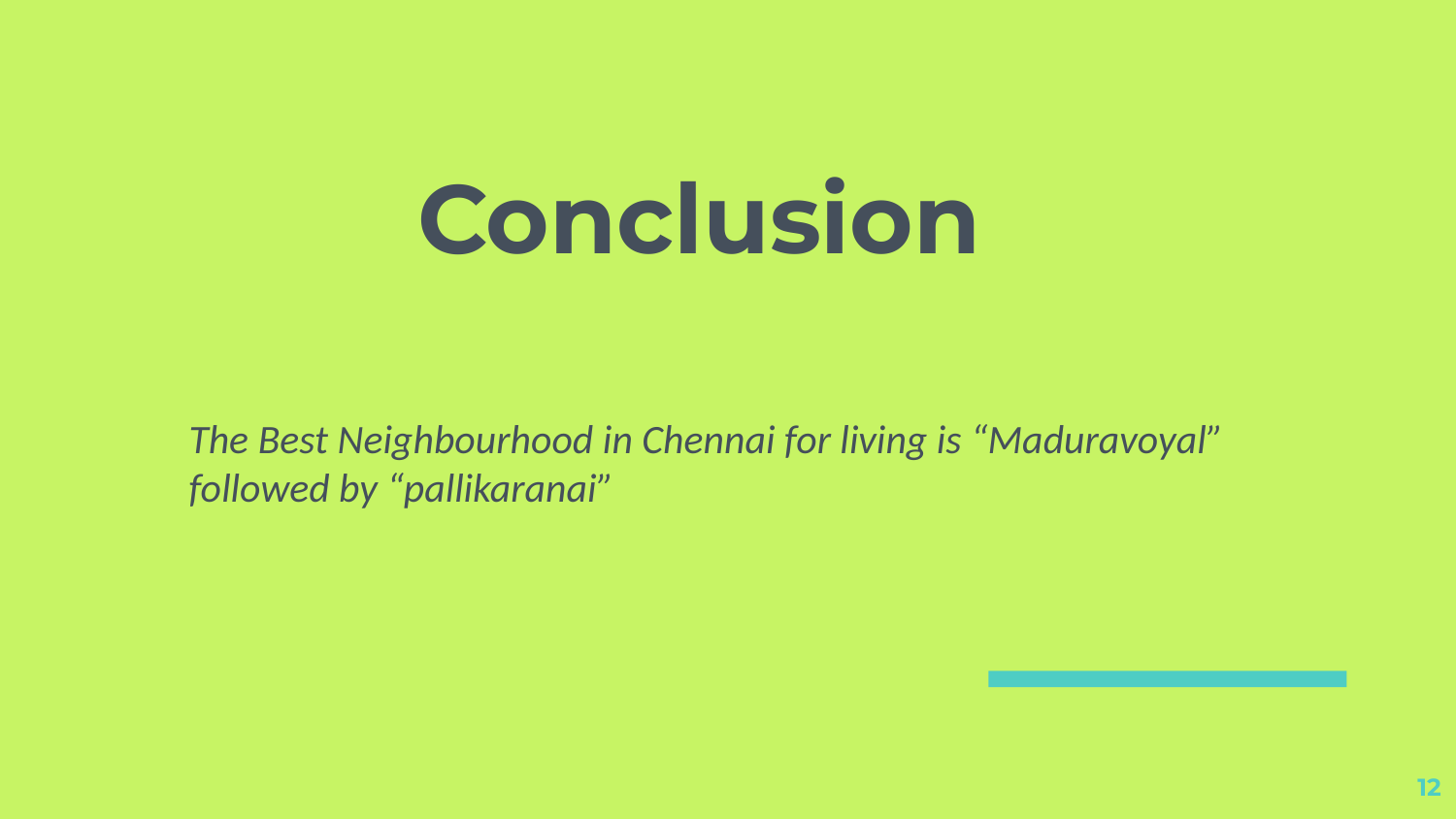

# Conclusion
The Best Neighbourhood in Chennai for living is “Maduravoyal” followed by “pallikaranai”
12